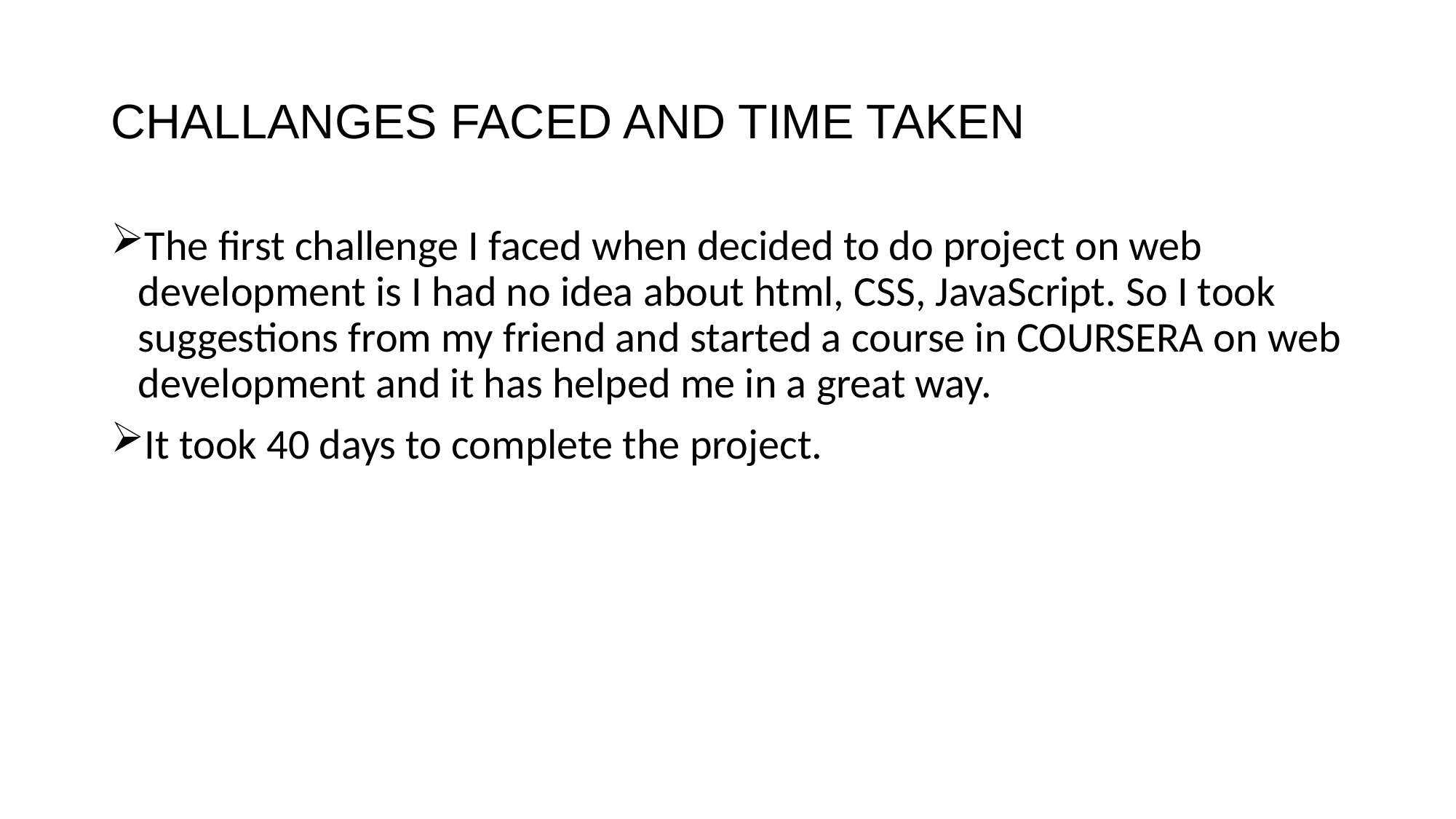

# CHALLANGES FACED AND TIME TAKEN
The first challenge I faced when decided to do project on web development is I had no idea about html, CSS, JavaScript. So I took suggestions from my friend and started a course in COURSERA on web development and it has helped me in a great way.
It took 40 days to complete the project.